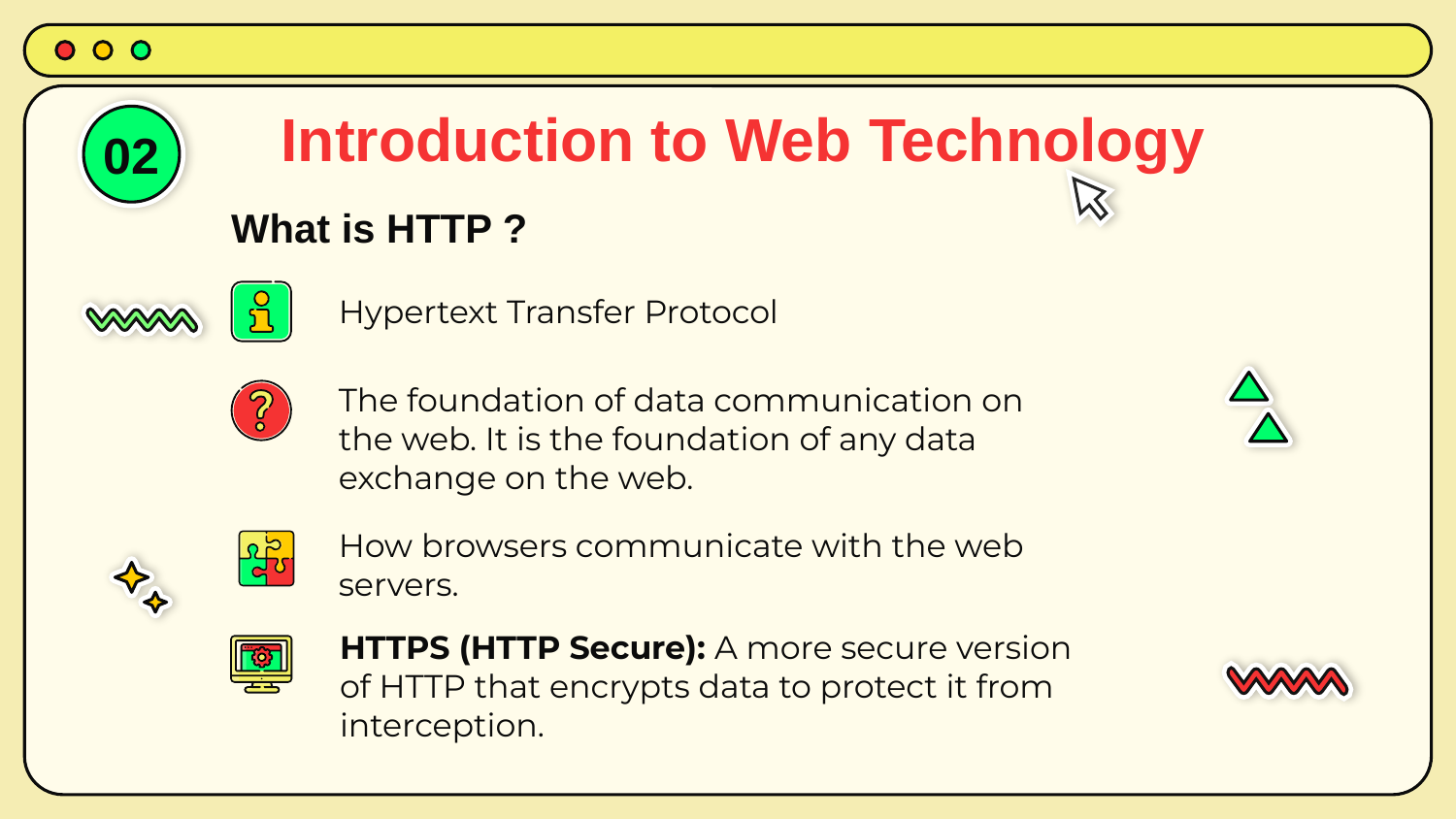

# Introduction to Web Technology

02

What is HTTP ?
Hypertext Transfer Protocol

The foundation of data communication on the web. It is the foundation of any data exchange on the web.

How browsers communicate with the web servers.

HTTPS (HTTP Secure): A more secure version of HTTP that encrypts data to protect it from interception.